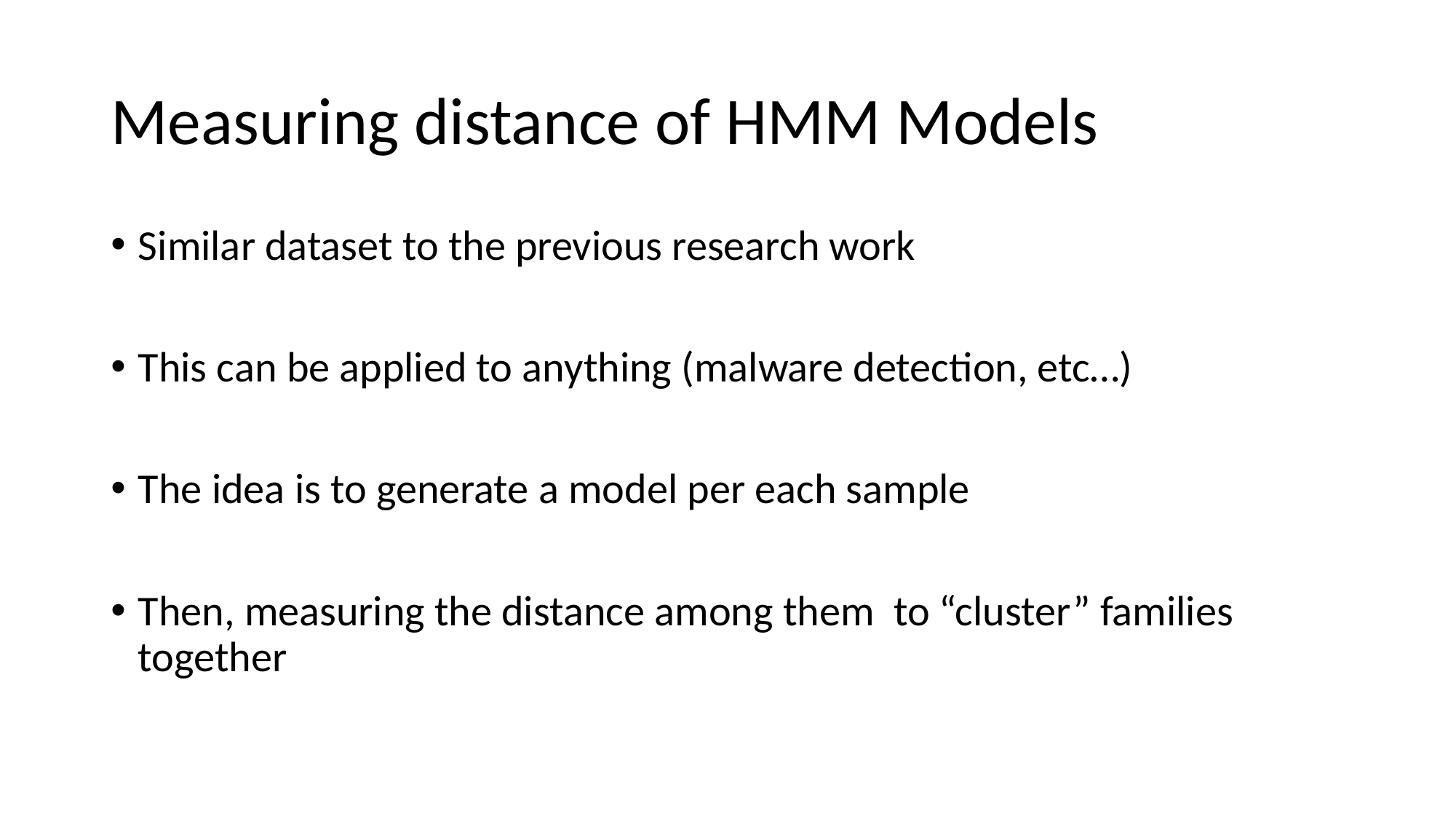

# Measuring distance of HMM Models
Similar dataset to the previous research work

This can be applied to anything (malware detection, etc…)

The idea is to generate a model per each sample

Then, measuring the distance among them  to “cluster” families together